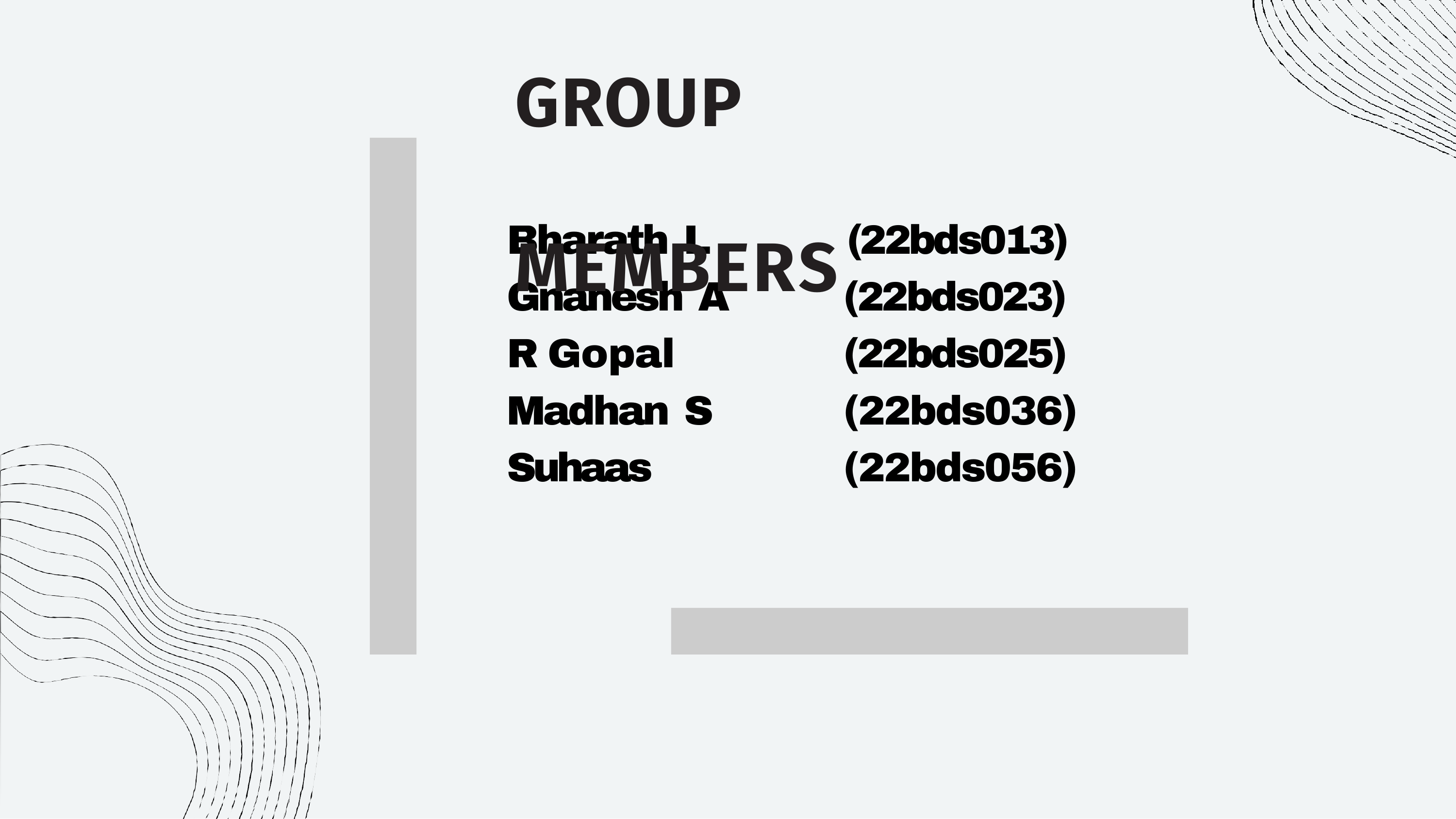

# GROUP	MEMBERS
Bharath L Gnanesh A R Gopal Madhan S Suhaas
(22bds013) (22bds023) (22bds025) (22bds036) (22bds056)